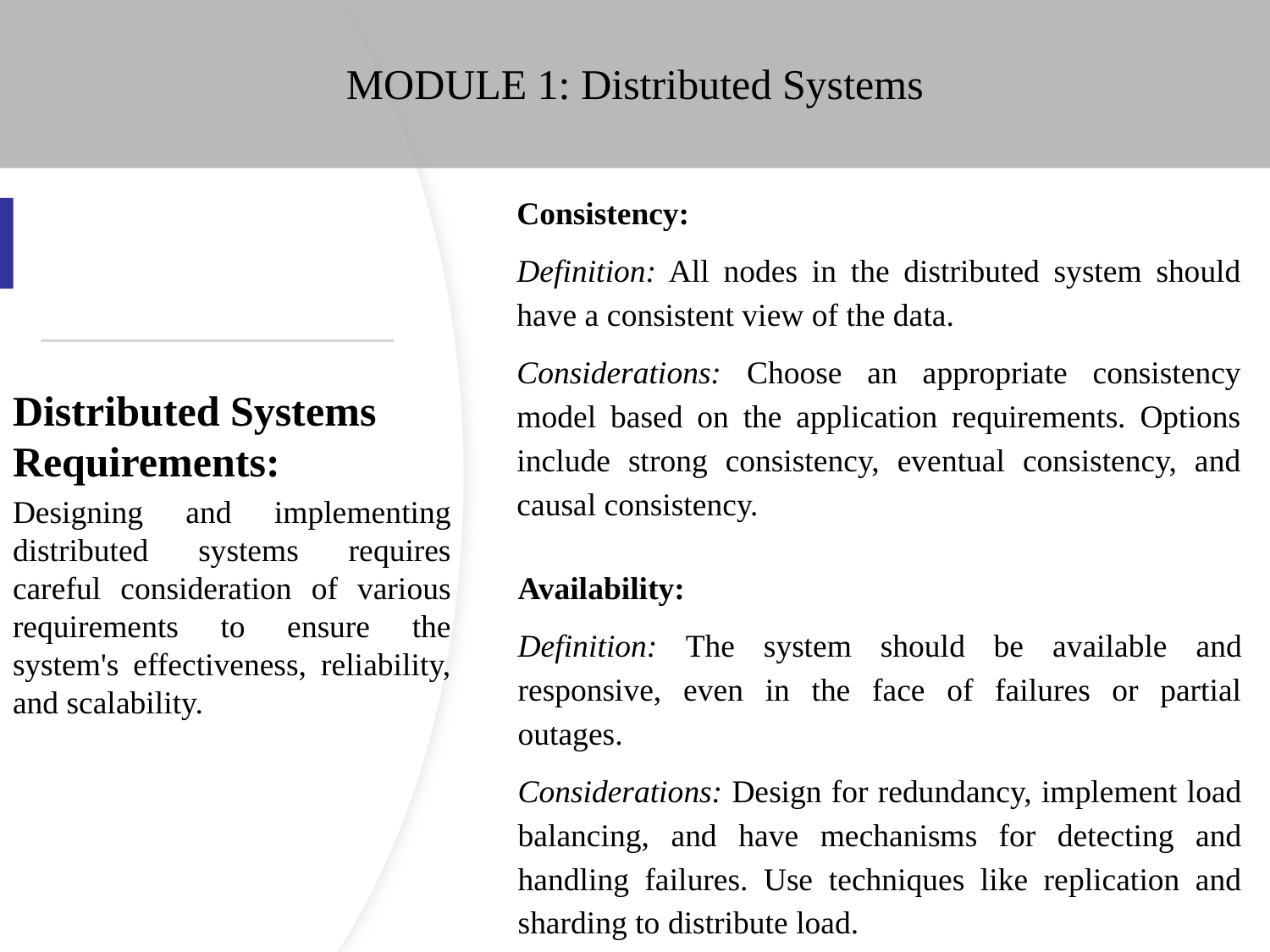

# MODULE 1: Distributed Systems
Consistency:
Definition: All nodes in the distributed system should have a consistent view of the data.
Considerations: Choose an appropriate consistency model based on the application requirements. Options include strong consistency, eventual consistency, and causal consistency.

Distributed Systems Requirements:
Designing and implementing distributed systems requires careful consideration of various requirements to ensure the system's effectiveness, reliability, and scalability.

Availability:
Definition: The system should be available and responsive, even in the face of failures or partial outages.
Considerations: Design for redundancy, implement load balancing, and have mechanisms for detecting and handling failures. Use techniques like replication and sharding to distribute load.